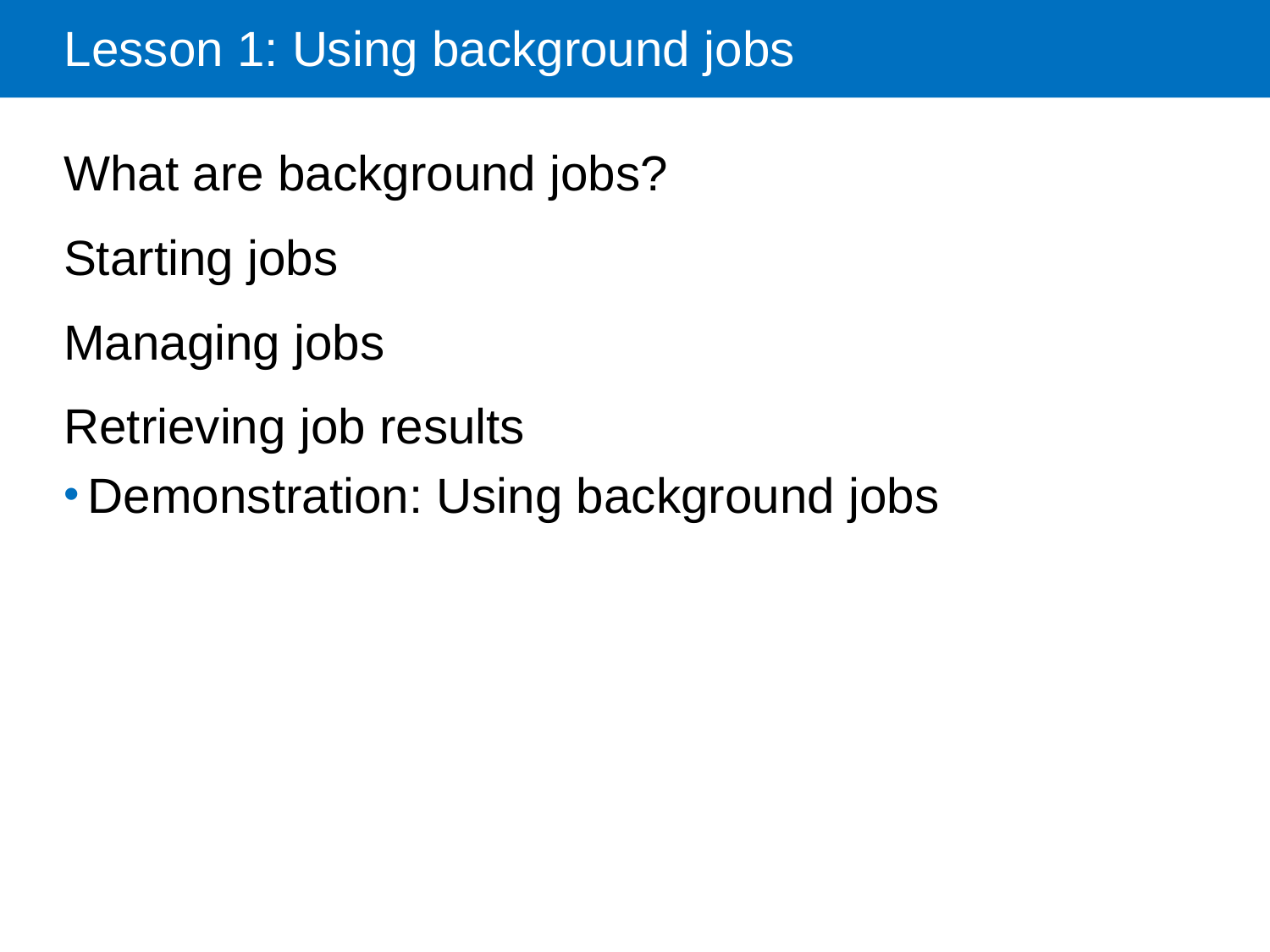

# Lesson 1: Using background jobs
What are background jobs?
Starting jobs
Managing jobs
Retrieving job results
Demonstration: Using background jobs